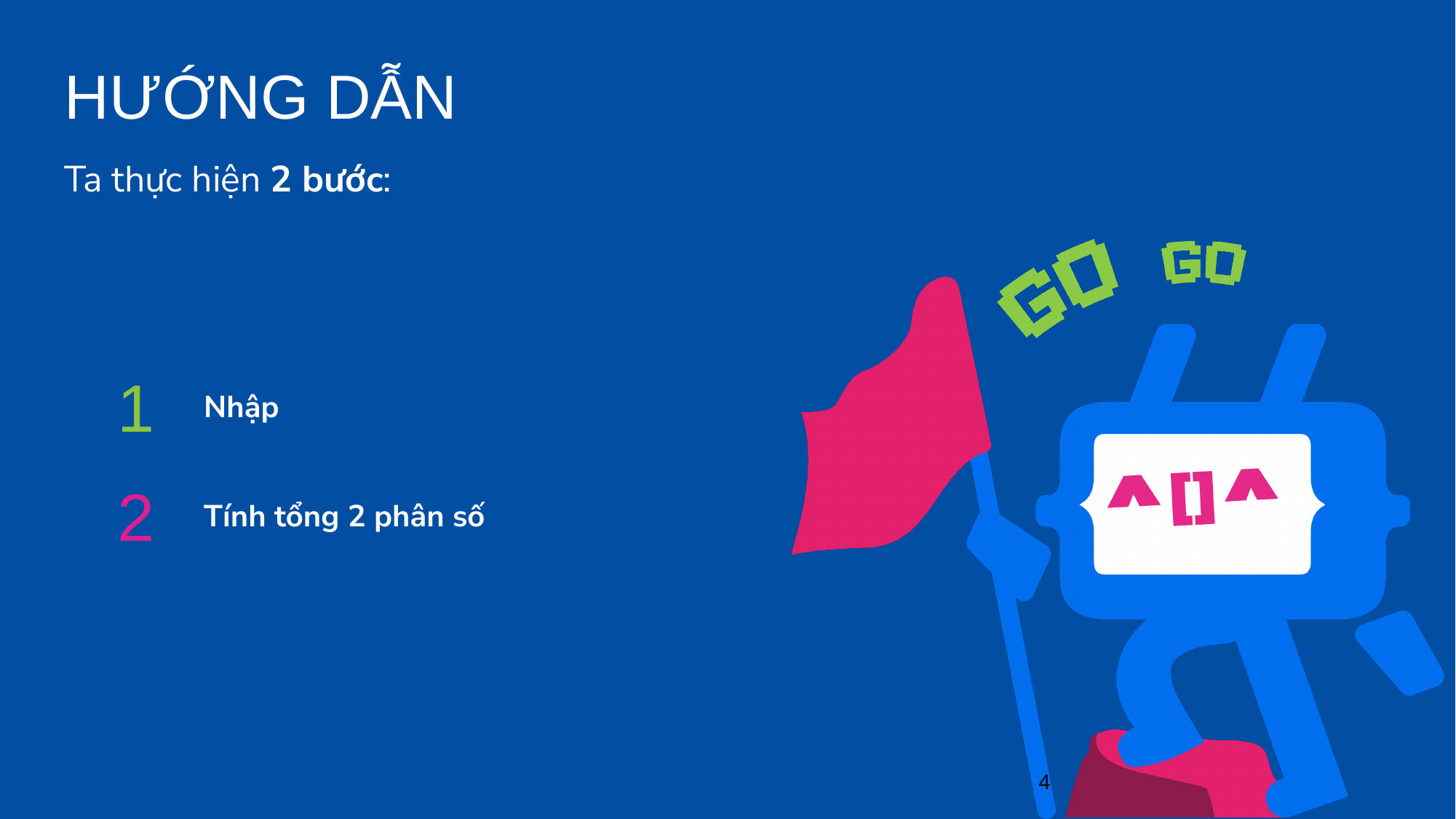

# HƯỚNG DẪN
Ta thực hiện 2 bước:
1
Nhập
2
Tính tổng 2 phân số
4